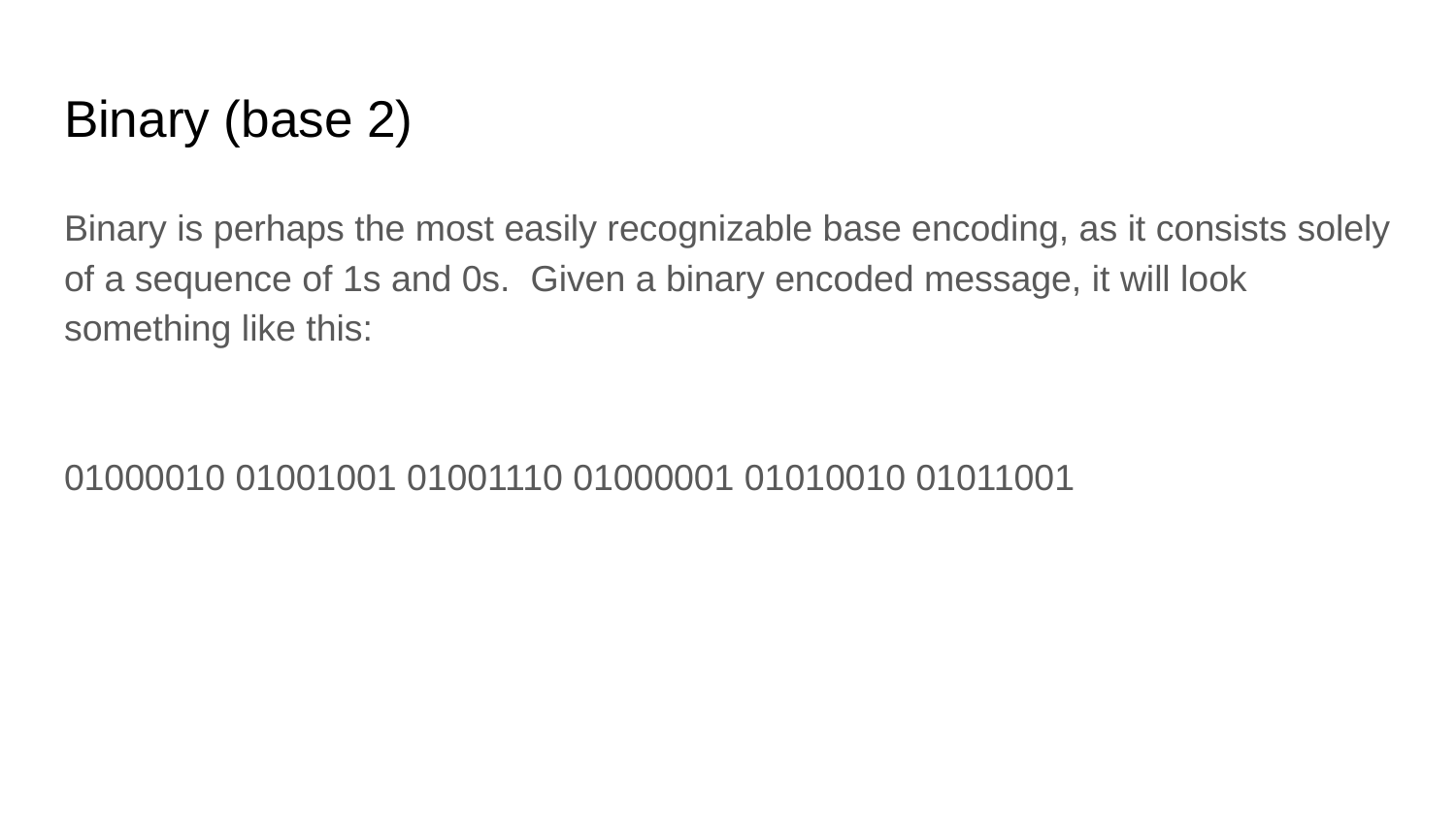

# Binary (base 2)
Binary is perhaps the most easily recognizable base encoding, as it consists solely of a sequence of 1s and 0s.  Given a binary encoded message, it will look something like this:

01000010 01001001 01001110 01000001 01010010 01011001